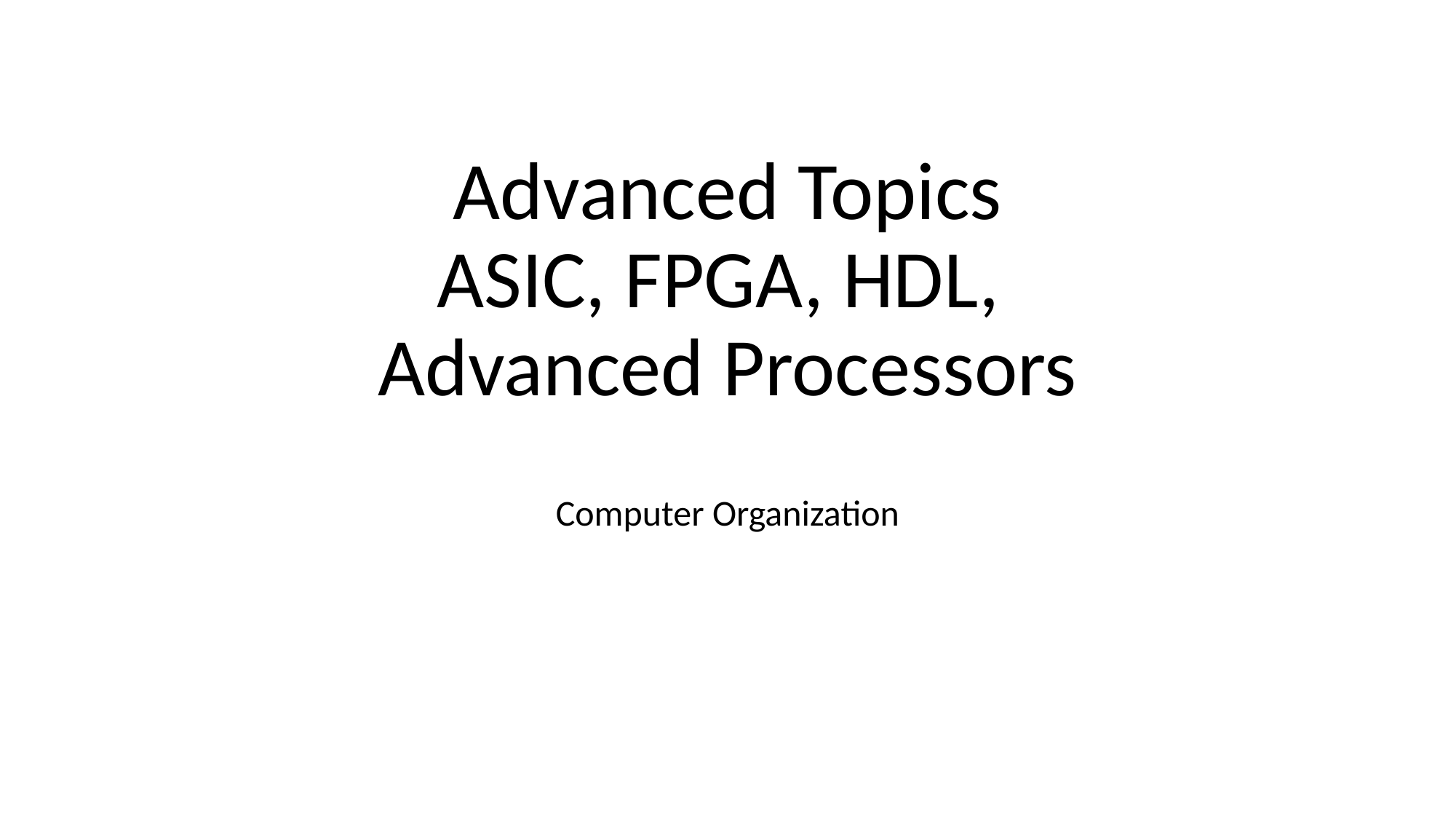

# Advanced Topics ASIC, FPGA, HDL, Advanced Processors

Computer Organization